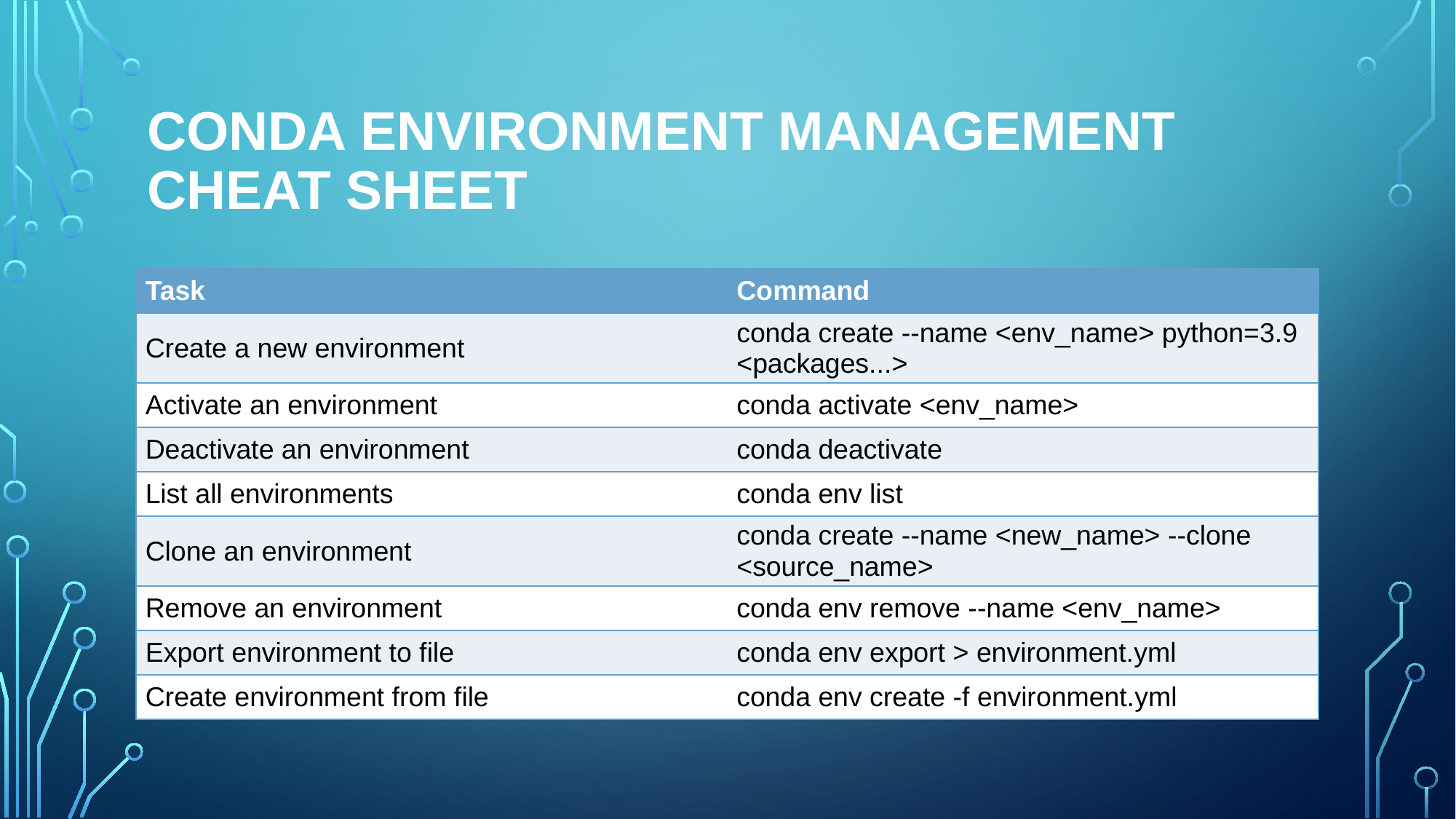

# Conda Environment Management Cheat Sheet
| Task | Command |
| --- | --- |
| Create a new environment | conda create --name <env\_name> python=3.9 <packages...> |
| Activate an environment | conda activate <env\_name> |
| Deactivate an environment | conda deactivate |
| List all environments | conda env list |
| Clone an environment | conda create --name <new\_name> --clone <source\_name> |
| Remove an environment | conda env remove --name <env\_name> |
| Export environment to file | conda env export > environment.yml |
| Create environment from file | conda env create -f environment.yml |